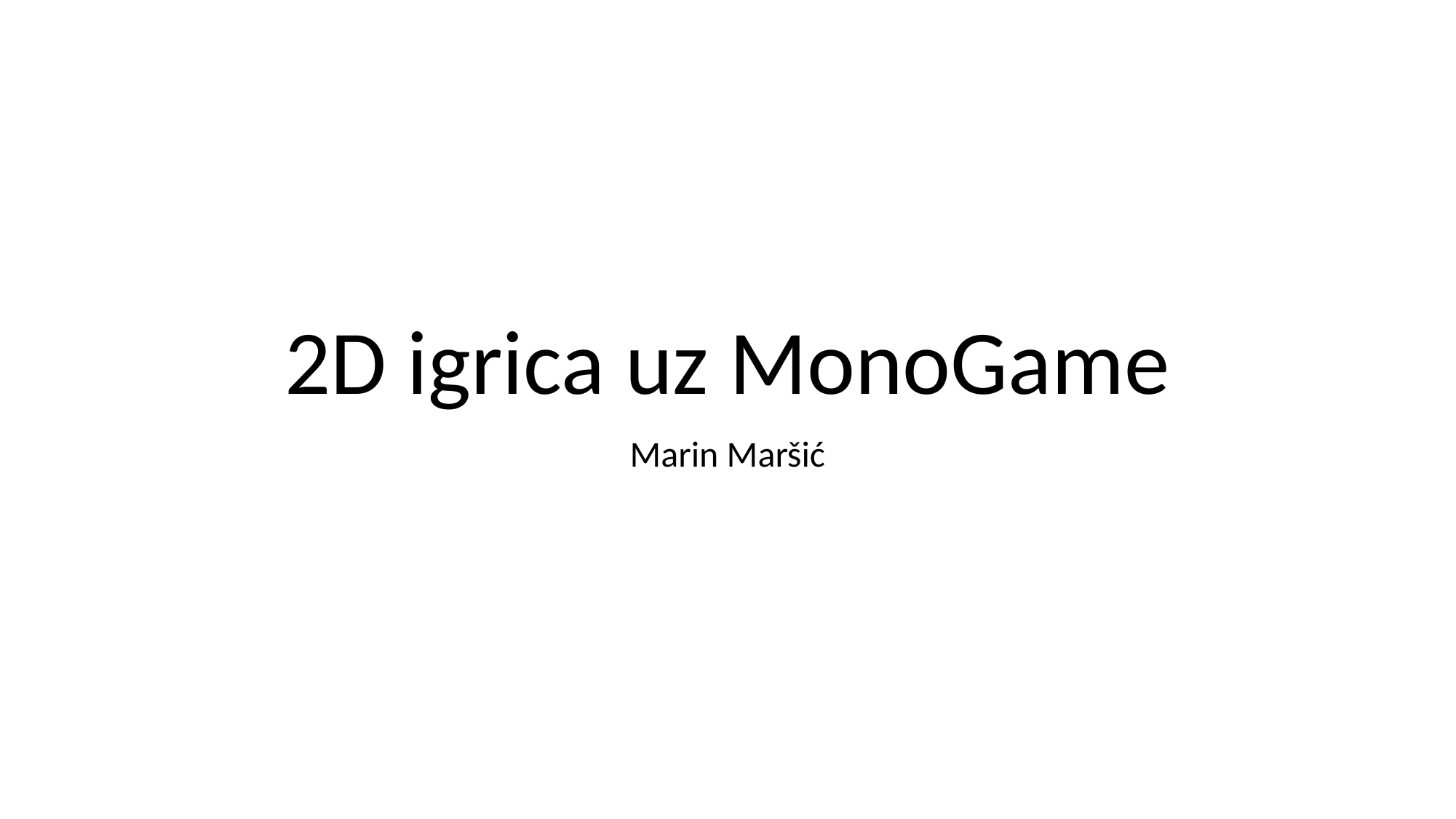

# 2D igrica uz MonoGame
Marin Maršić